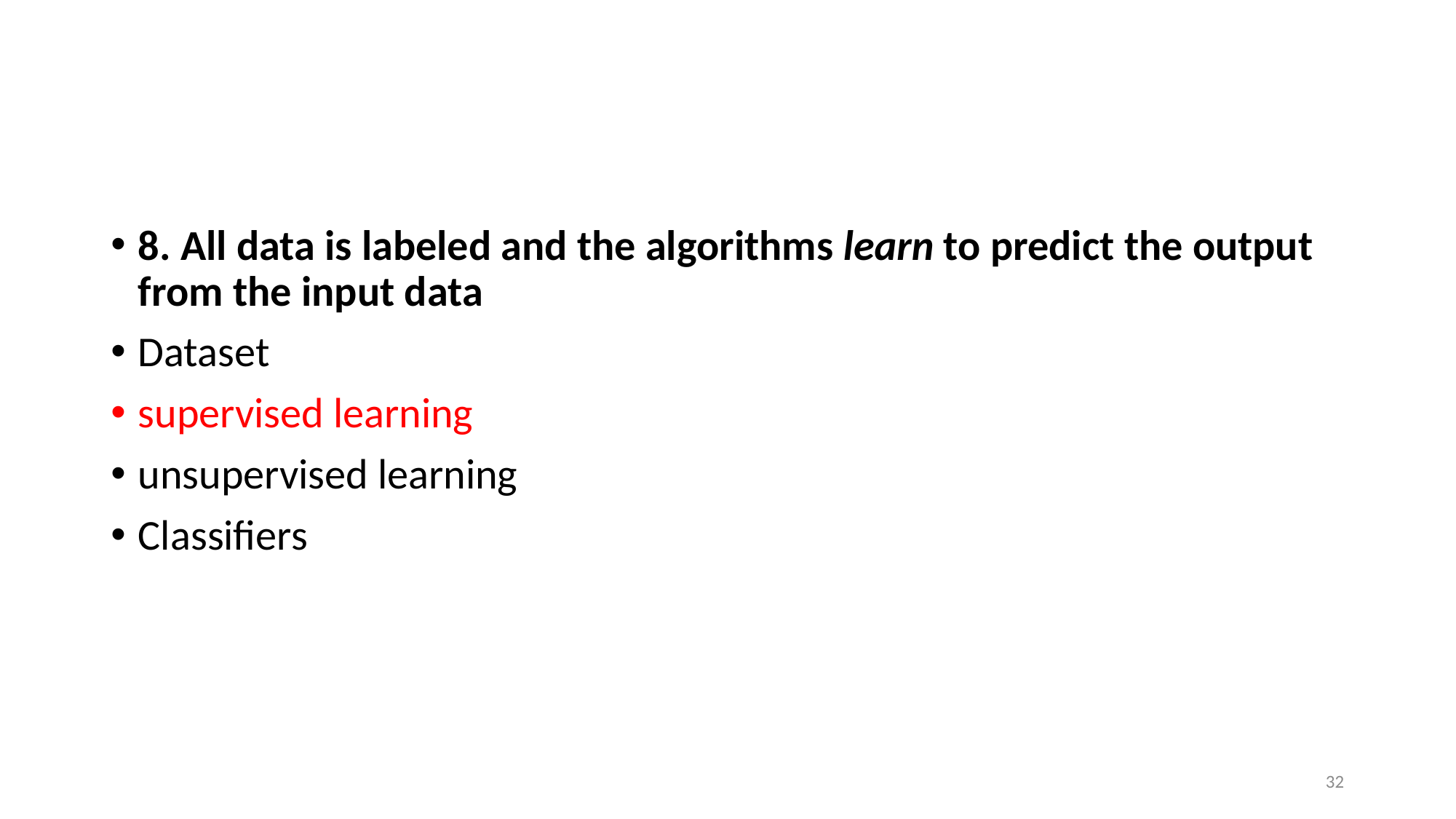

#
8. All data is labeled and the algorithms learn to predict the output from the input data
Dataset
supervised learning
unsupervised learning
Classifiers
32